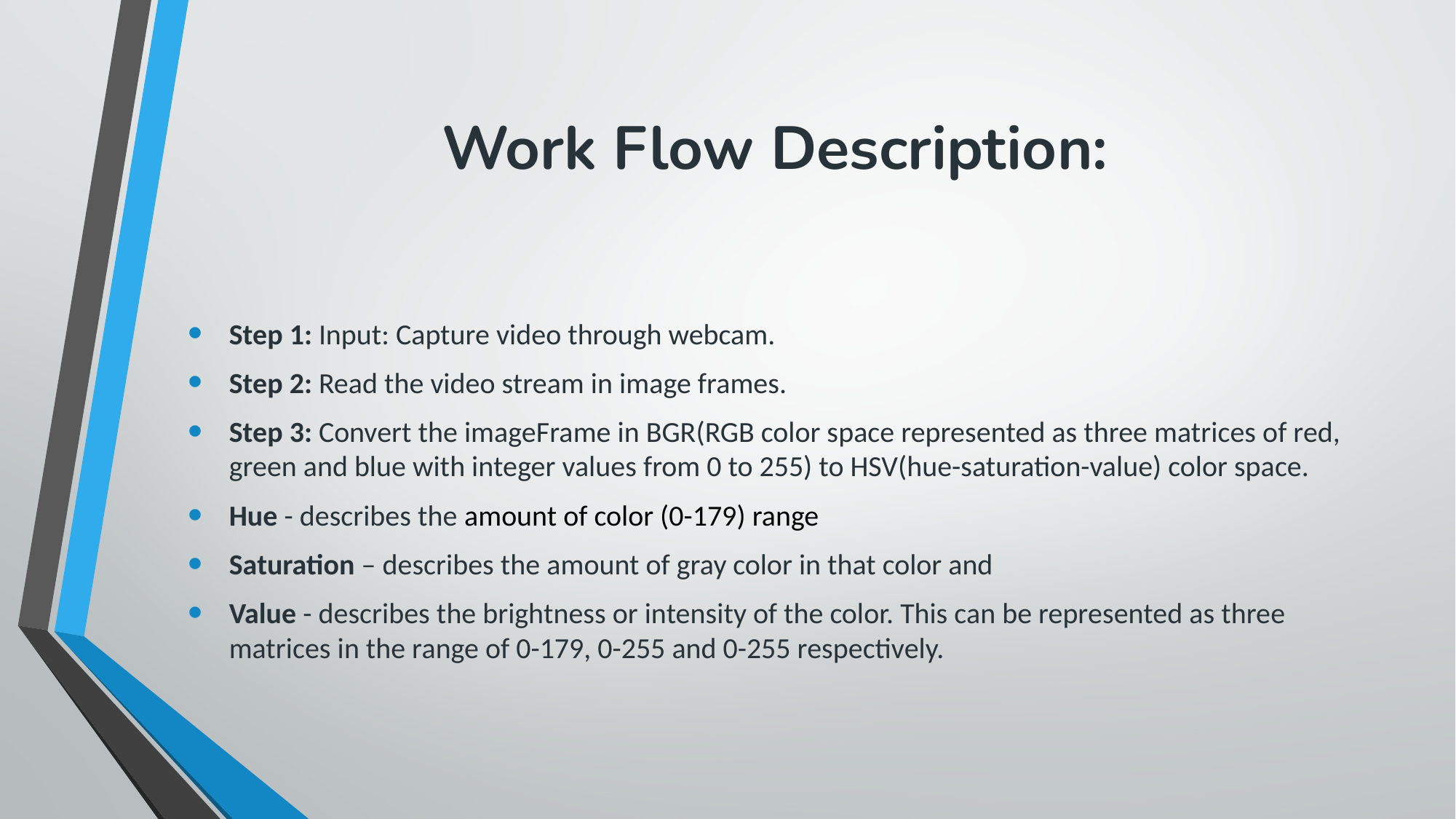

# Work Flow Description:

Step 1: Input: Capture video through webcam.
Step 2: Read the video stream in image frames.
Step 3: Convert the imageFrame in BGR(RGB color space represented as three matrices of red, green and blue with integer values from 0 to 255) to HSV(hue-saturation-value) color space.
Hue - describes the amount of color (0-179) range
Saturation – describes the amount of gray color in that color and
Value - describes the brightness or intensity of the color. This can be represented as three matrices in the range of 0-179, 0-255 and 0-255 respectively.